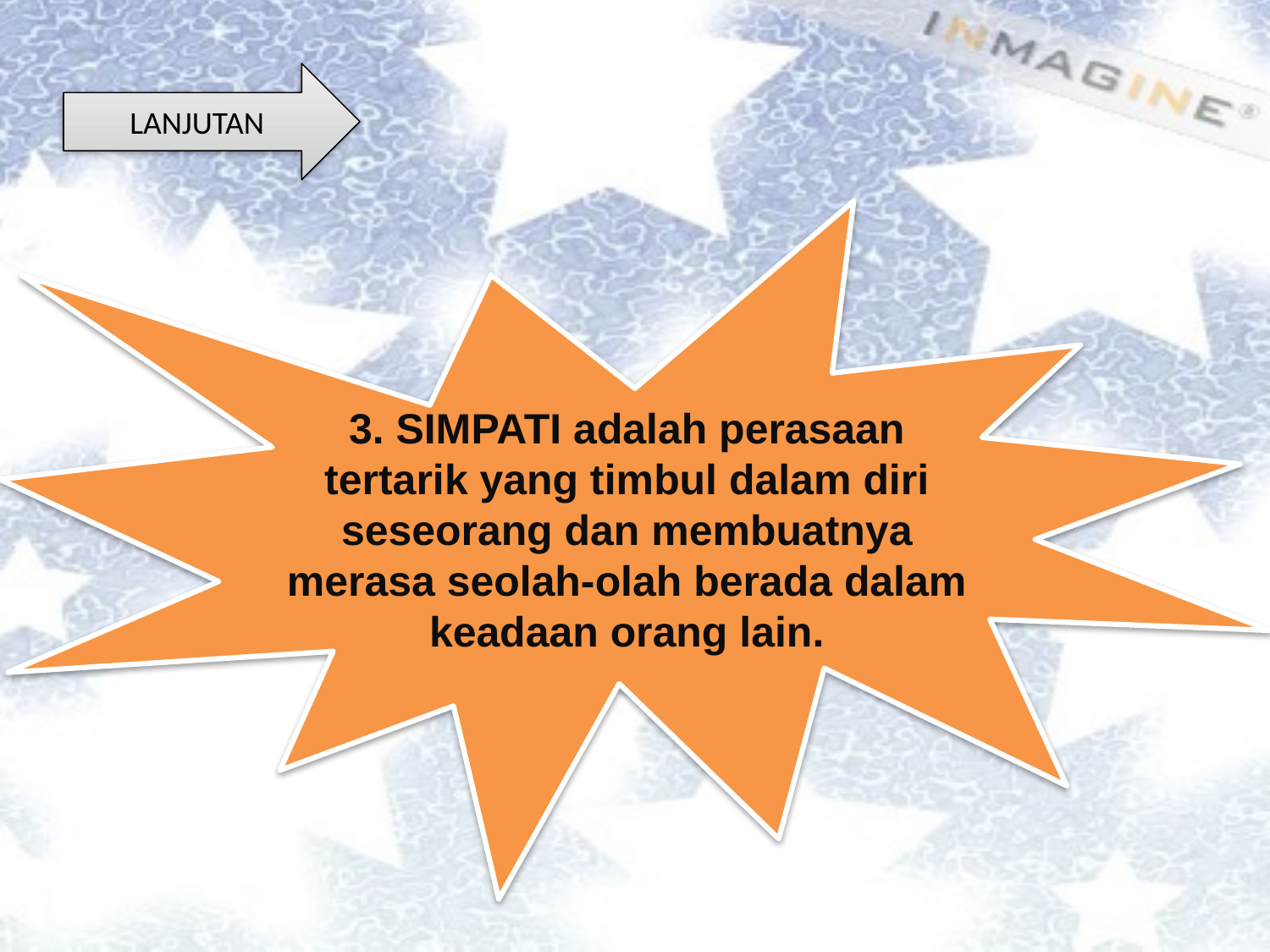

LANJUTAN
3. SIMPATI adalah perasaan tertarik yang timbul dalam diri seseorang dan membuatnya merasa seolah-olah berada dalam keadaan orang lain.